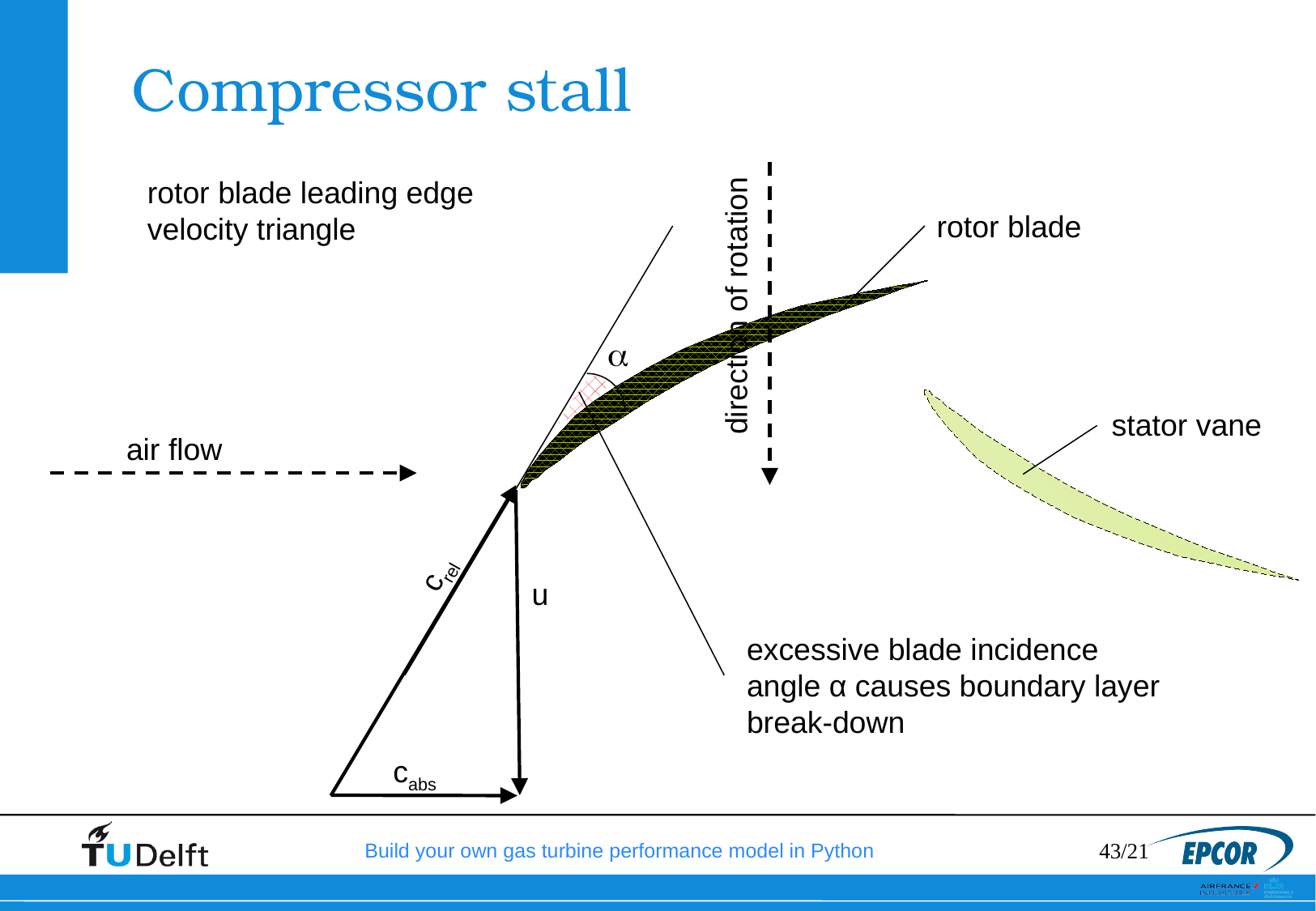

# Compressor stall
rotor blade leading edge velocity triangle
rotor blade

direction of rotation
α

stator vane
air flow
crel
u
excessive blade incidence angle α causes boundary layer break-down
cabs